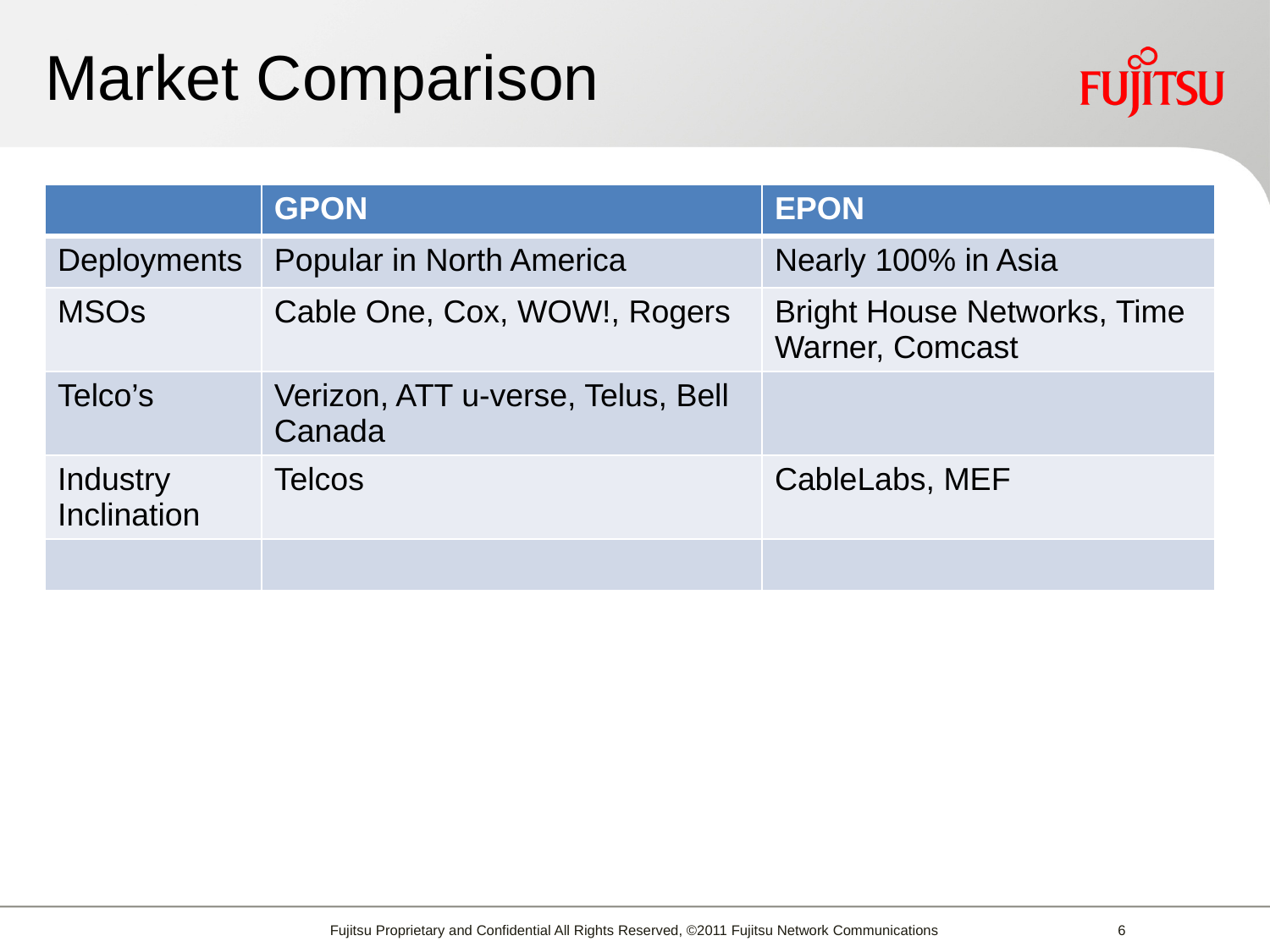

# Market Comparison
|  | GPON | EPON |
| --- | --- | --- |
| Deployments | Popular in North America | Nearly 100% in Asia |
| MSOs | Cable One, Cox, WOW!, Rogers | Bright House Networks, Time Warner, Comcast |
| Telco’s | Verizon, ATT u-verse, Telus, Bell Canada |  |
| Industry Inclination | Telcos | CableLabs, MEF |
|  |  |  |
Fujitsu Proprietary and Confidential All Rights Reserved, ©2011 Fujitsu Network Communications
6